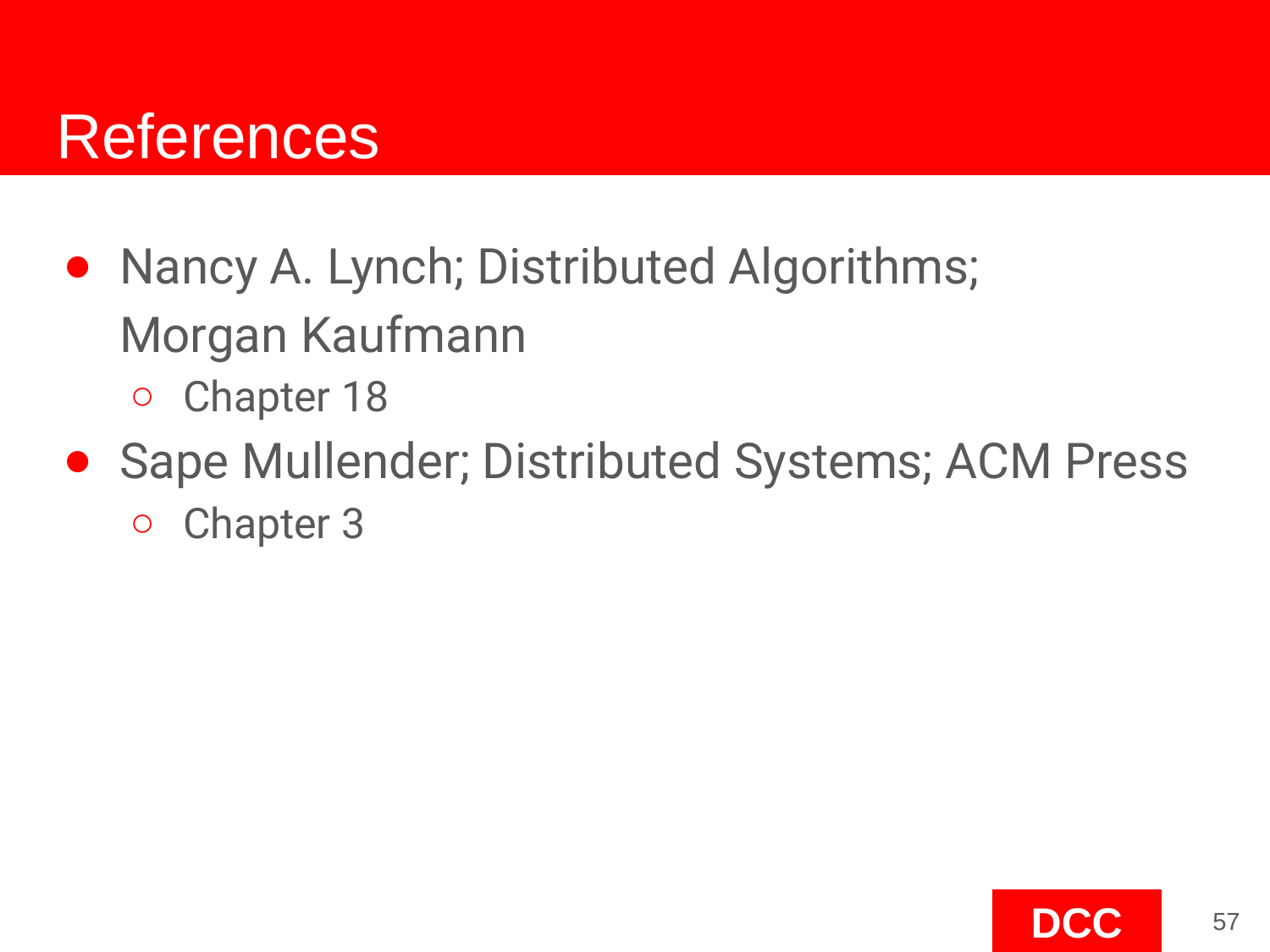

# References
Nancy A. Lynch; Distributed Algorithms;
Morgan Kaufmann
Chapter 18
Sape Mullender; Distributed Systems; ACM Press
Chapter 3
57